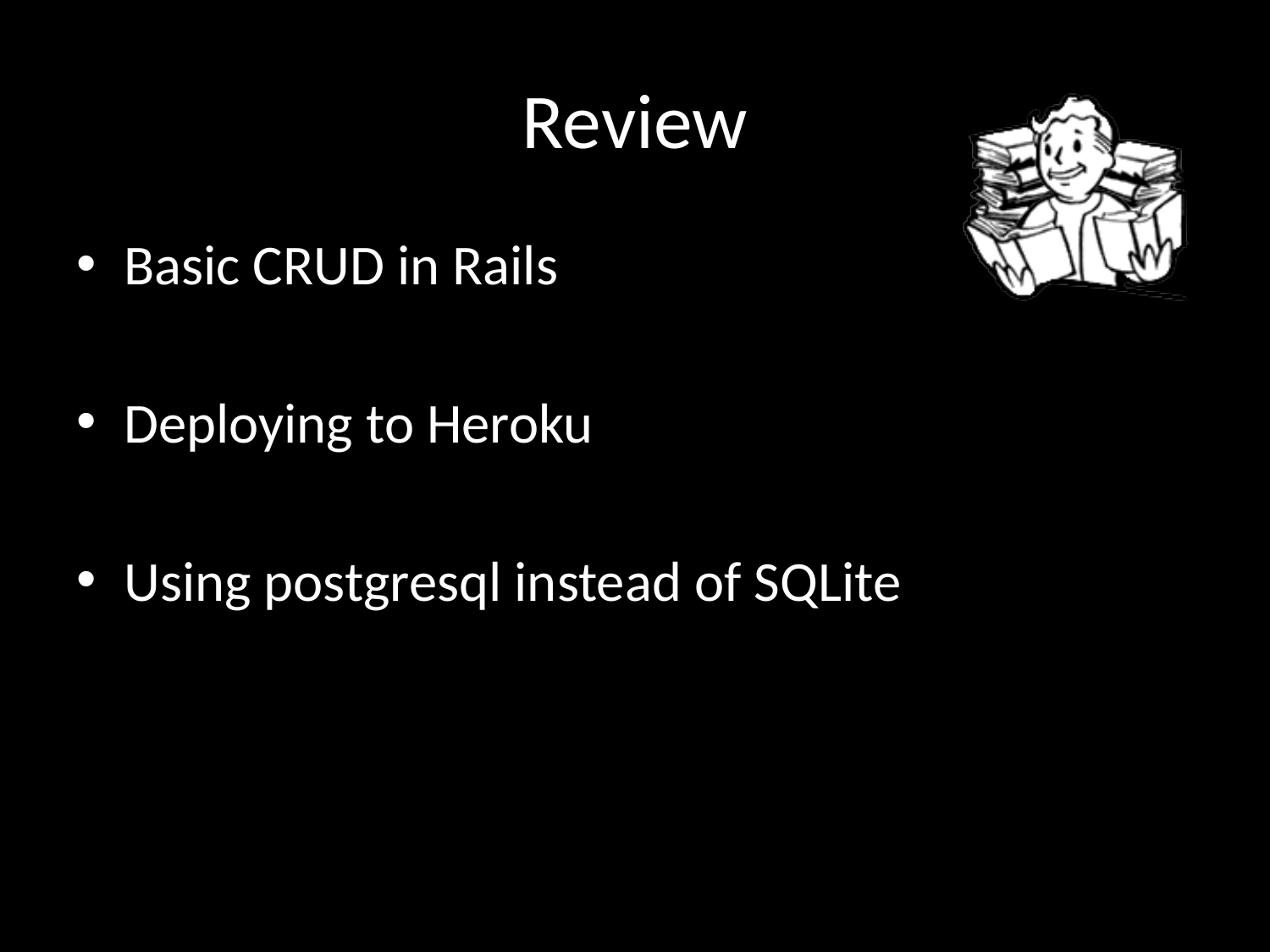

# Review
Basic CRUD in Rails

Deploying to Heroku

Using postgresql instead of SQLite